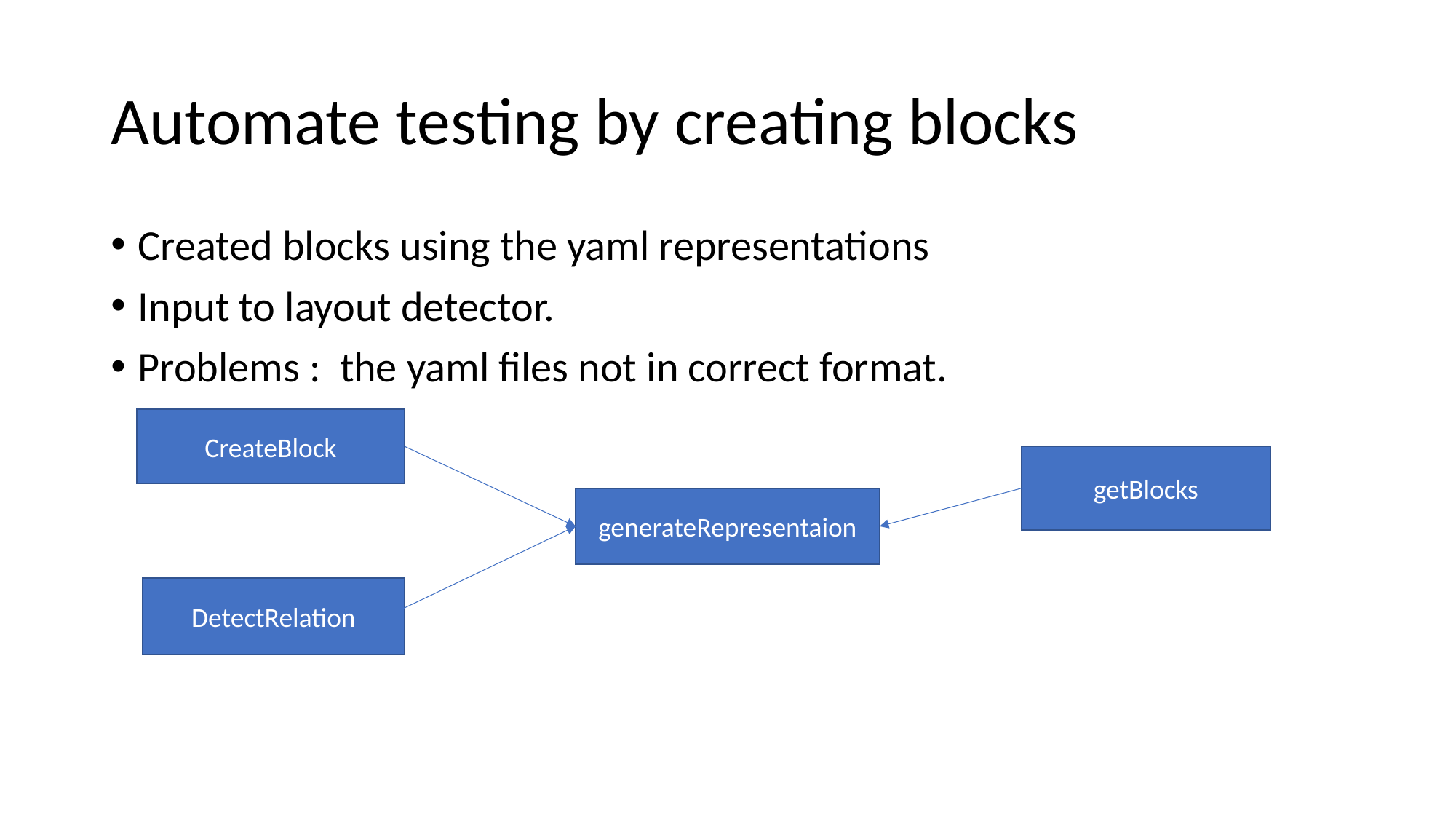

# Automate testing by creating blocks
Created blocks using the yaml representations
Input to layout detector.
Problems :  the yaml files not in correct format.
CreateBlock
getBlocks
generateRepresentaion
DetectRelation